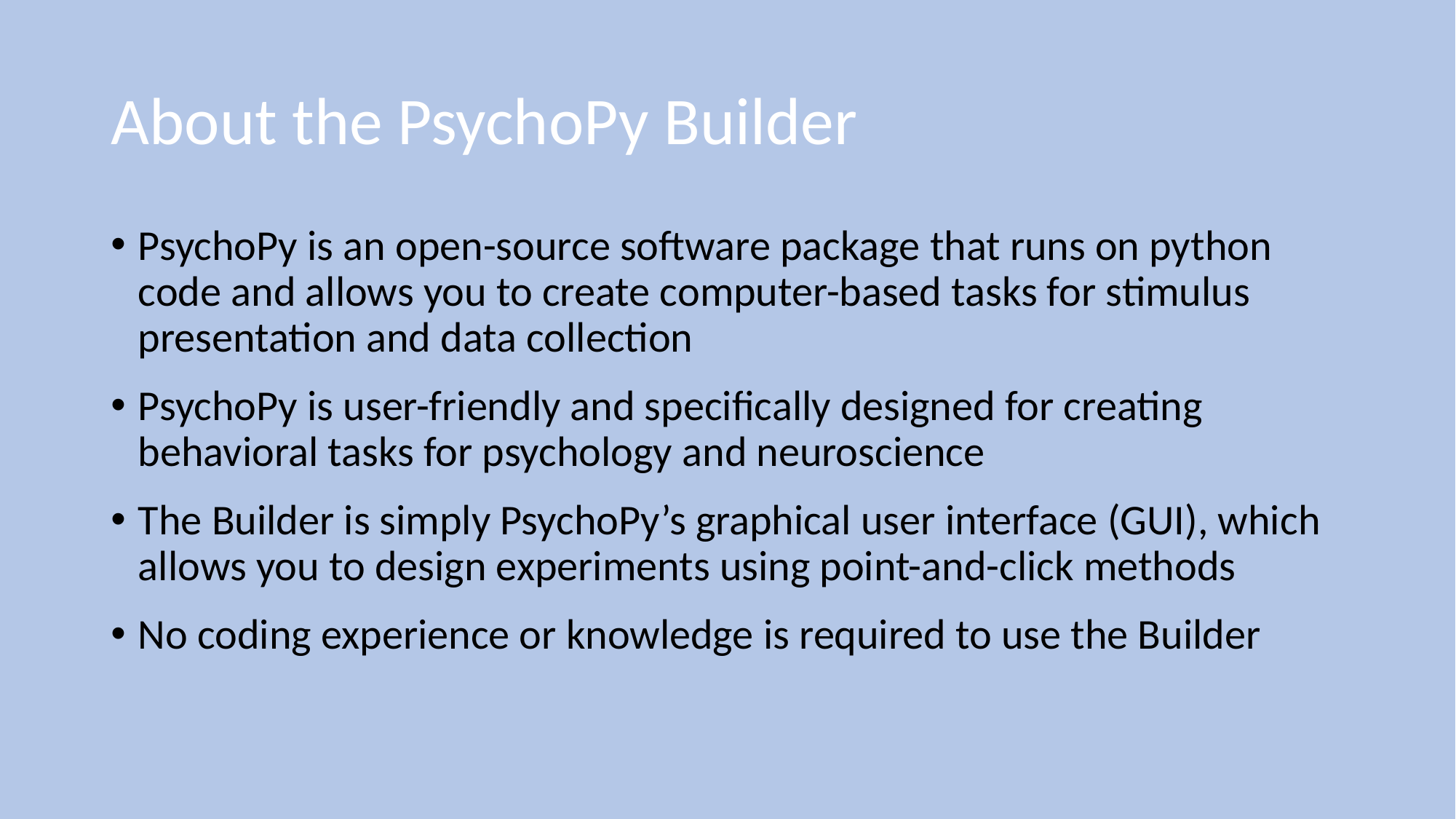

# About the PsychoPy Builder
PsychoPy is an open-source software package that runs on python code and allows you to create computer-based tasks for stimulus presentation and data collection
PsychoPy is user-friendly and specifically designed for creating behavioral tasks for psychology and neuroscience
The Builder is simply PsychoPy’s graphical user interface (GUI), which allows you to design experiments using point-and-click methods
No coding experience or knowledge is required to use the Builder